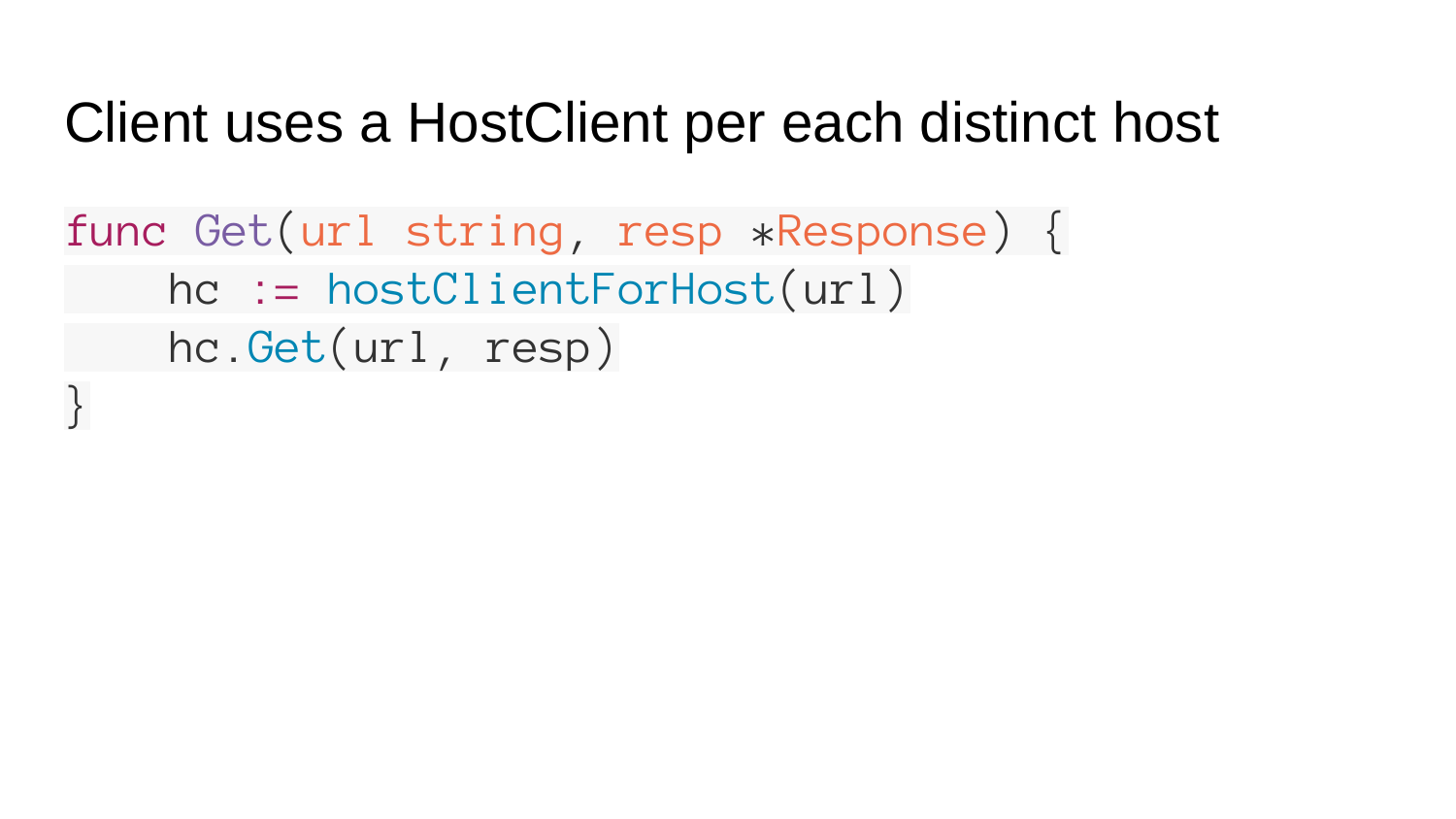

# Client uses a HostClient per each distinct host
func Get(url string, resp *Response) {
    hc := hostClientForHost(url)
    hc.Get(url, resp)
}